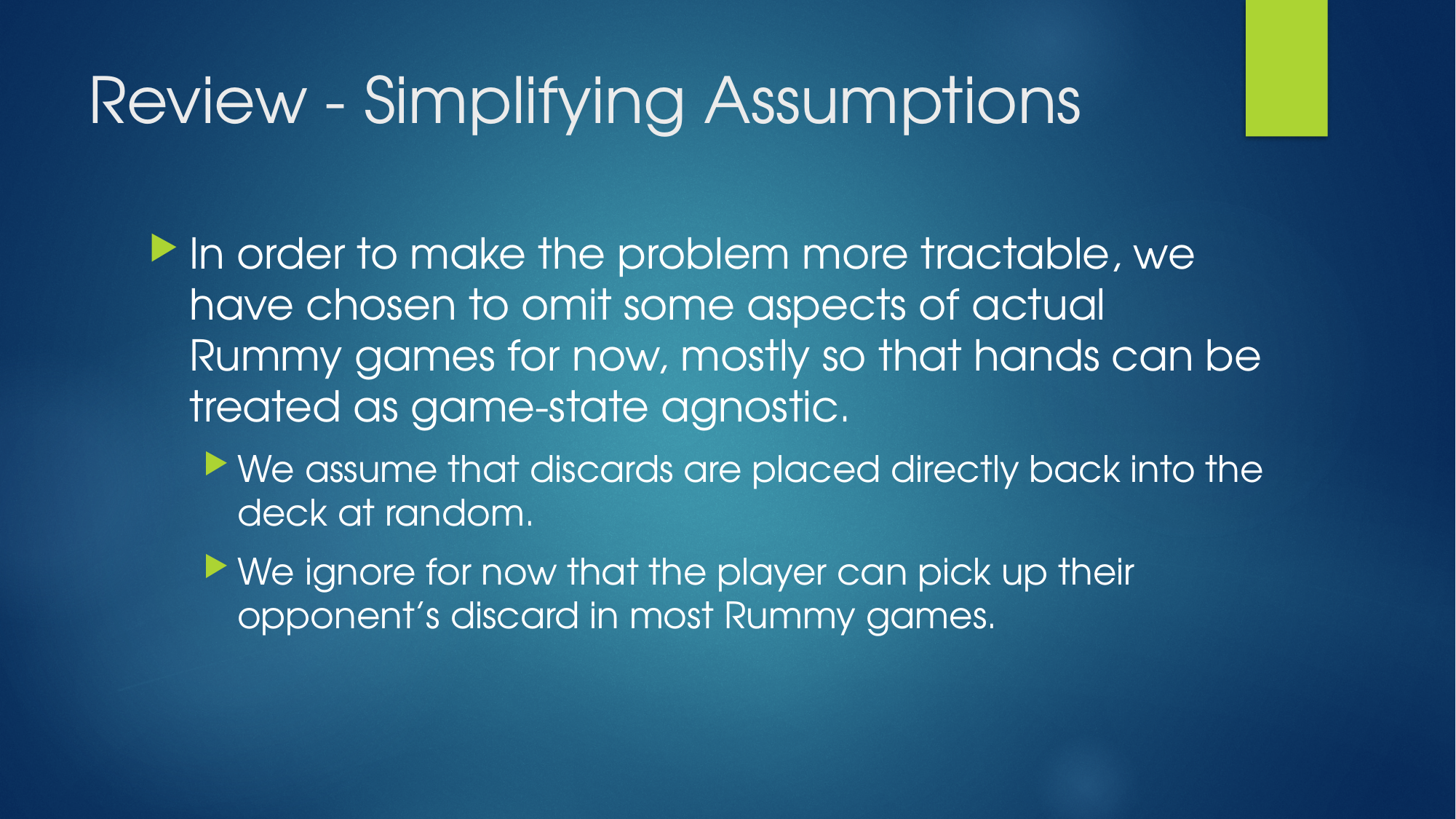

# Review - Simplifying Assumptions
In order to make the problem more tractable, we have chosen to omit some aspects of actual Rummy games for now, mostly so that hands can be treated as game-state agnostic.
We assume that discards are placed directly back into the deck at random.
We ignore for now that the player can pick up their opponent’s discard in most Rummy games.